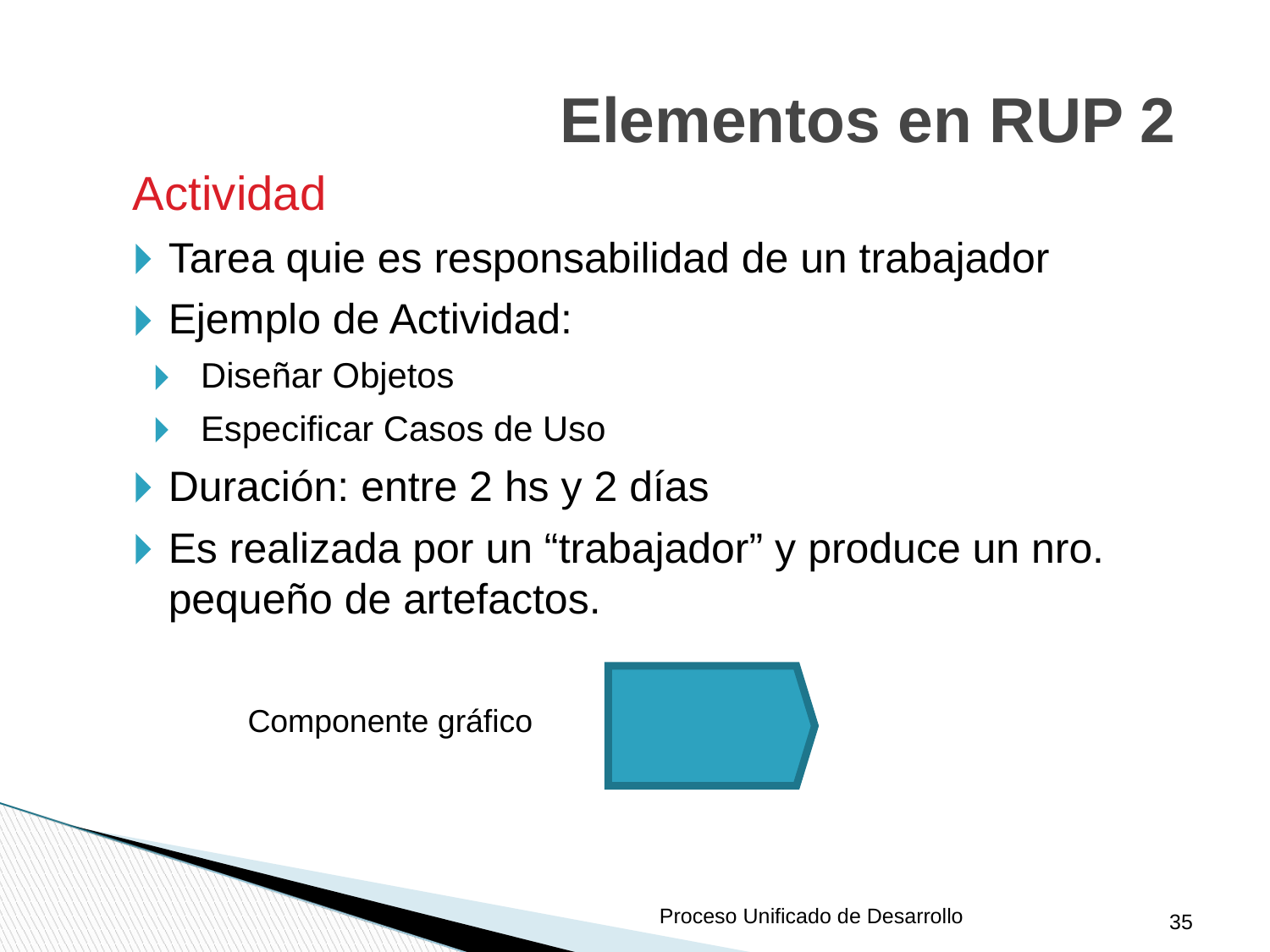

Elementos en RUP 2
Actividad
Tarea quie es responsabilidad de un trabajador
Ejemplo de Actividad:
Diseñar Objetos
Especificar Casos de Uso
Duración: entre 2 hs y 2 días
Es realizada por un “trabajador” y produce un nro. pequeño de artefactos.

Componente gráfico
35
Proceso Unificado de Desarrollo